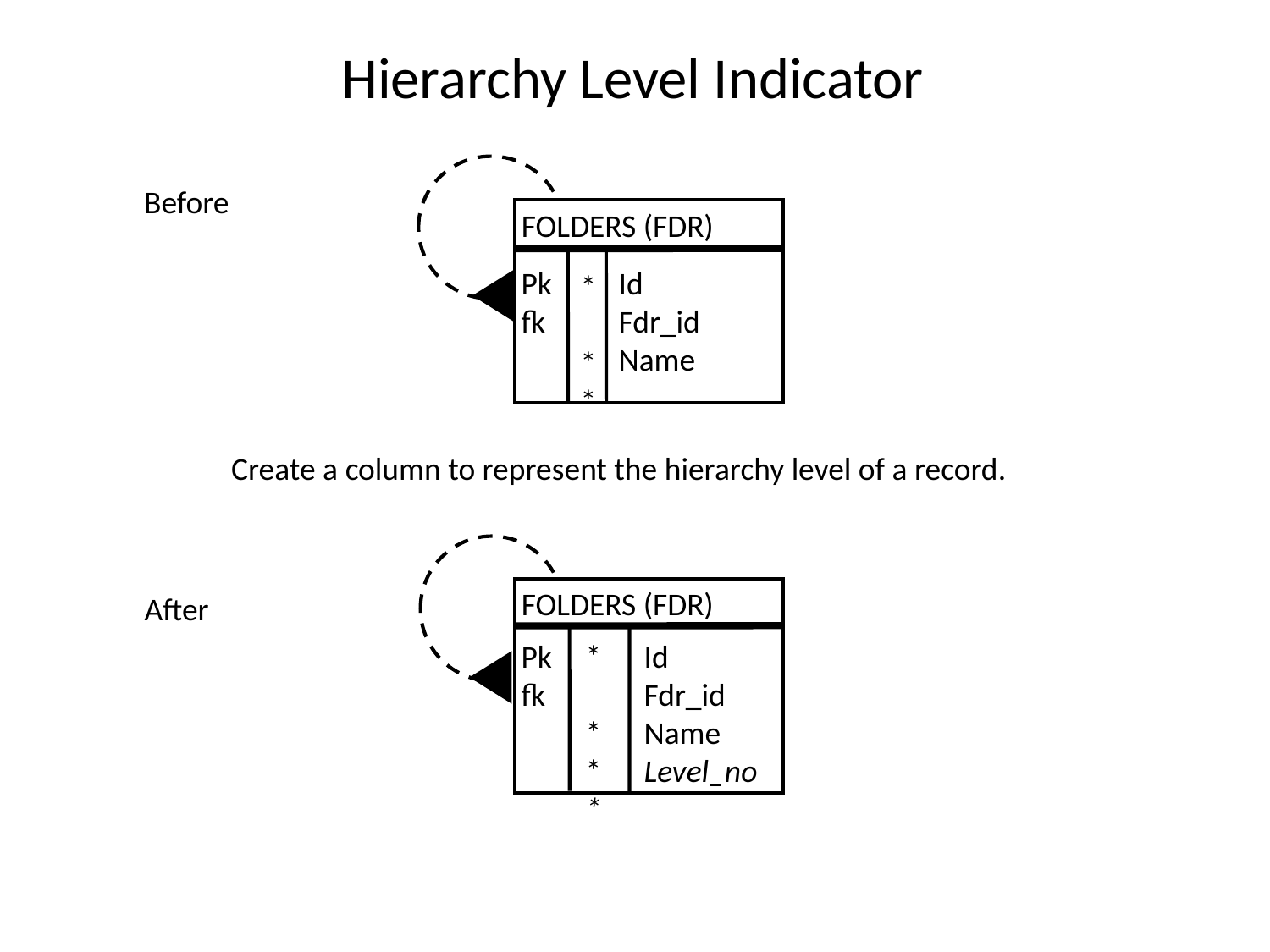

# Hierarchy Level Indicator

Before
FOLDERS (FDR)

Pk       fk
Id       Fdr_id Name
*
**

Create a column to represent the hierarchy level of a record.

FOLDERS (FDR)

After

Pk       fk
*
***
Id       Fdr_id Name Level_no